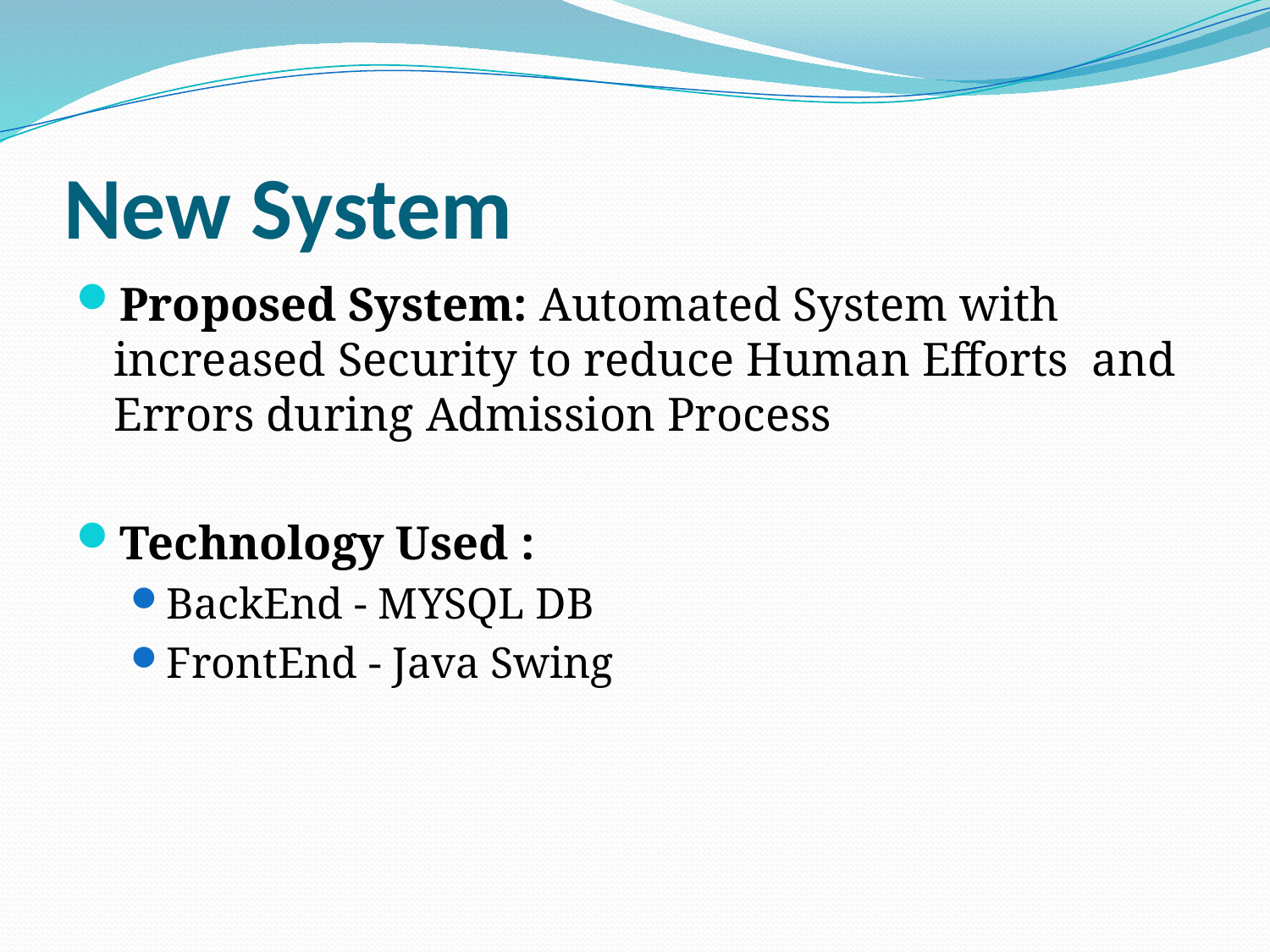

# New System
Proposed System: Automated System with increased Security to reduce Human Efforts  and Errors during Admission Process

Technology Used :
BackEnd - MYSQL DB
FrontEnd - Java Swing